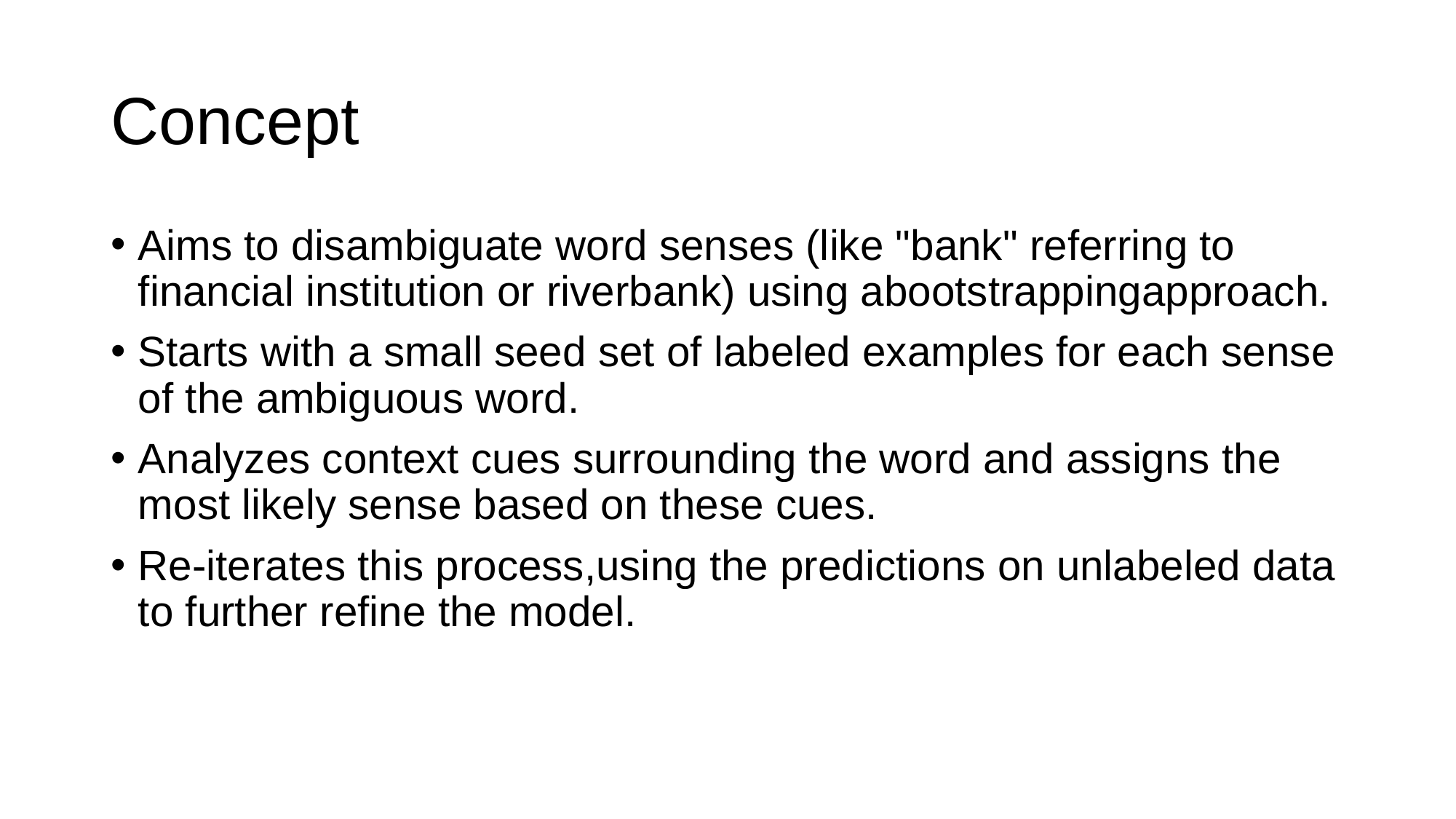

# Concept
Aims to disambiguate word senses (like "bank" referring to financial institution or riverbank) using abootstrappingapproach.
Starts with a small seed set of labeled examples for each sense of the ambiguous word.
Analyzes context cues surrounding the word and assigns the most likely sense based on these cues.
Re-iterates this process,using the predictions on unlabeled data to further refine the model.